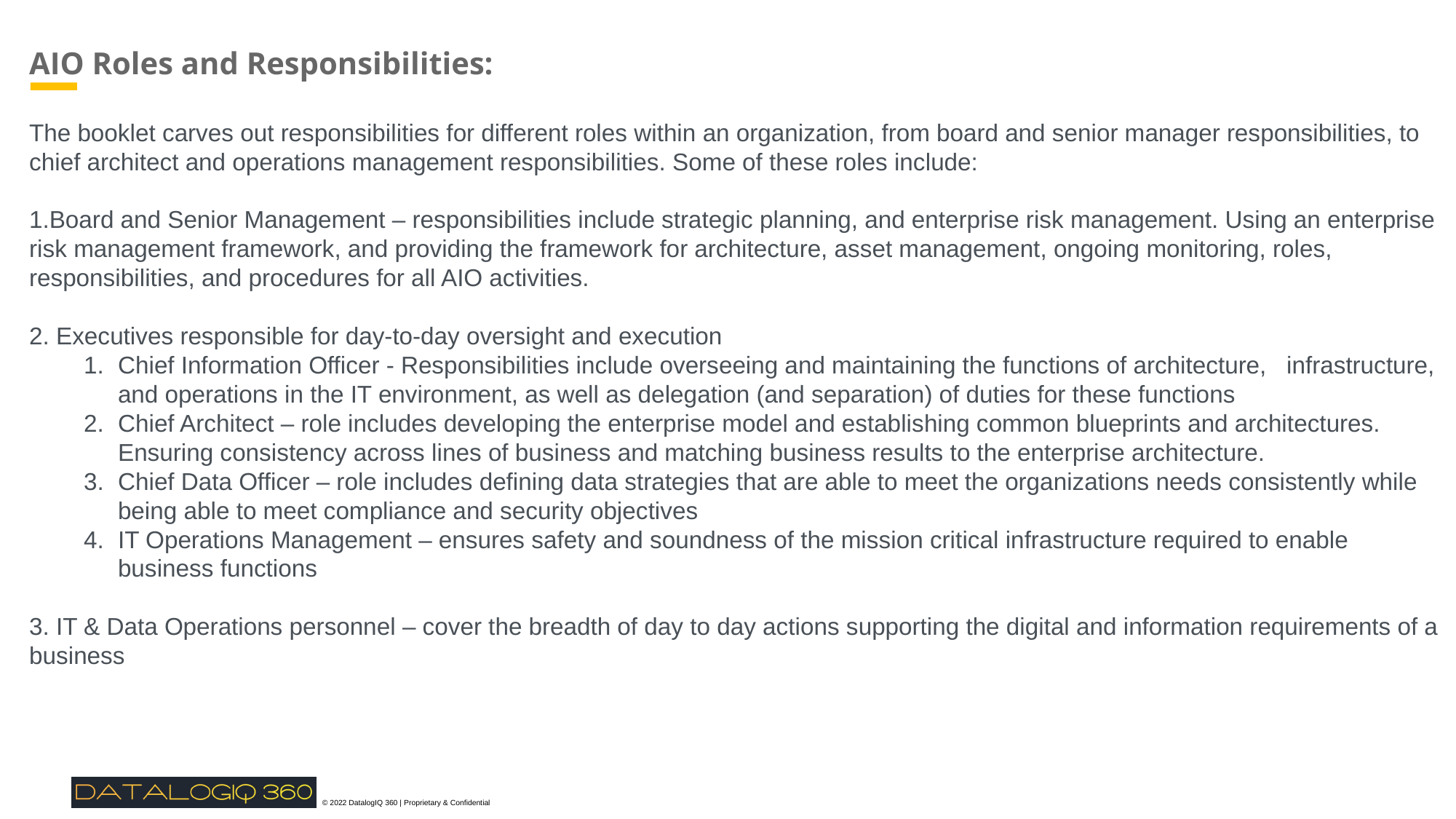

AIO Roles and Responsibilities:

The booklet carves out responsibilities for different roles within an organization, from board and senior manager responsibilities, to chief architect and operations management responsibilities. Some of these roles include:

Board and Senior Management – responsibilities include strategic planning, and enterprise risk management. Using an enterprise risk management framework, and providing the framework for architecture, asset management, ongoing monitoring, roles, responsibilities, and procedures for all AIO activities.

2. Executives responsible for day-to-day oversight and execution
Chief Information Officer - Responsibilities include overseeing and maintaining the functions of architecture,   infrastructure, and operations in the IT environment, as well as delegation (and separation) of duties for these functions
Chief Architect – role includes developing the enterprise model and establishing common blueprints and architectures. Ensuring consistency across lines of business and matching business results to the enterprise architecture.
Chief Data Officer – role includes defining data strategies that are able to meet the organizations needs consistently while being able to meet compliance and security objectives
IT Operations Management – ensures safety and soundness of the mission critical infrastructure required to enable business functions

3. IT & Data Operations personnel – cover the breadth of day to day actions supporting the digital and information requirements of a business